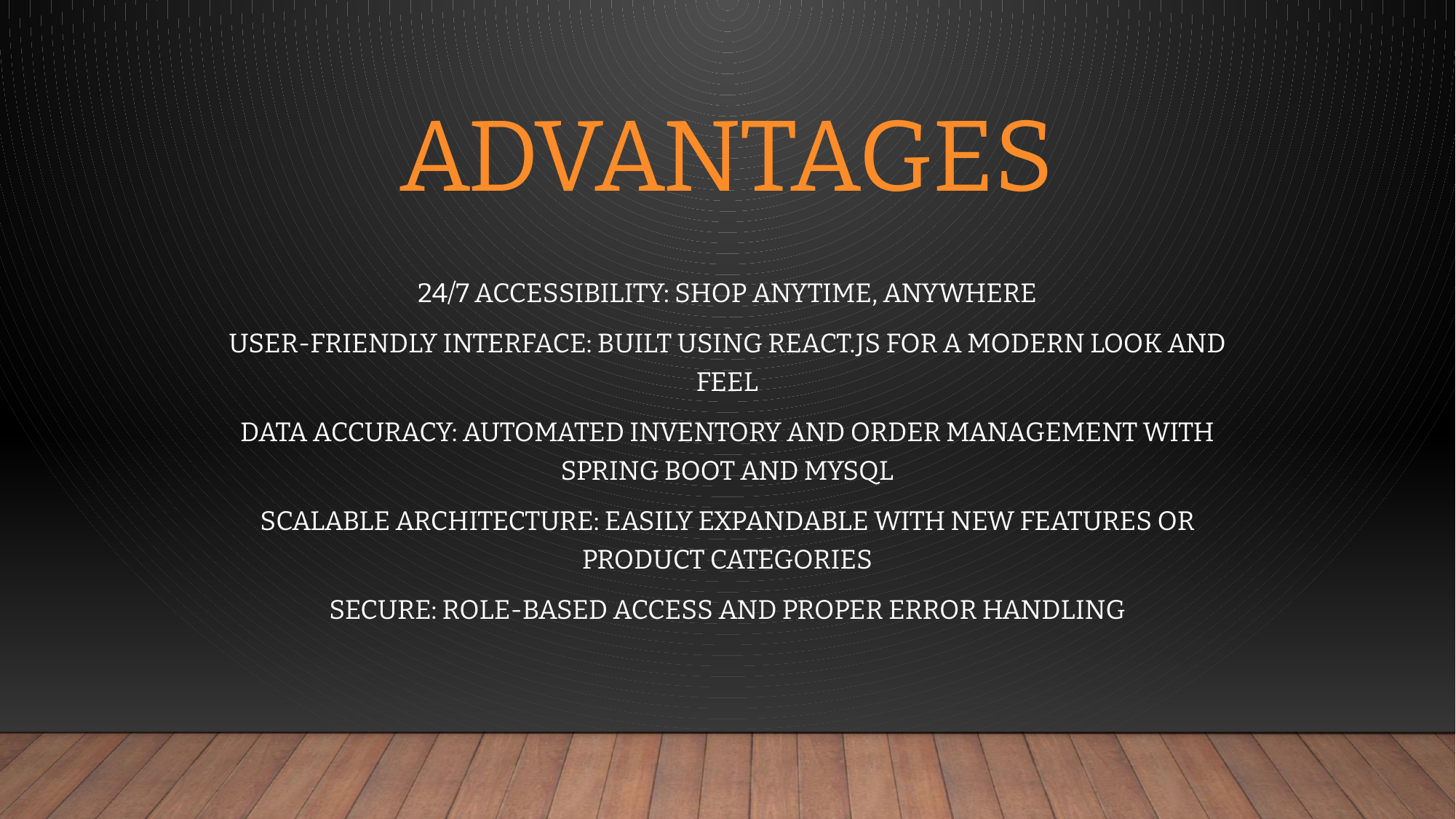

# ADVANTAGES
24/7 Accessibility: Shop anytime, anywhere
User-Friendly Interface: Built using React.js for a modern look and feel
Data Accuracy: Automated inventory and order management with Spring Boot and MySQL
Scalable Architecture: Easily expandable with new features or product categories
Secure: Role-based access and proper error handling